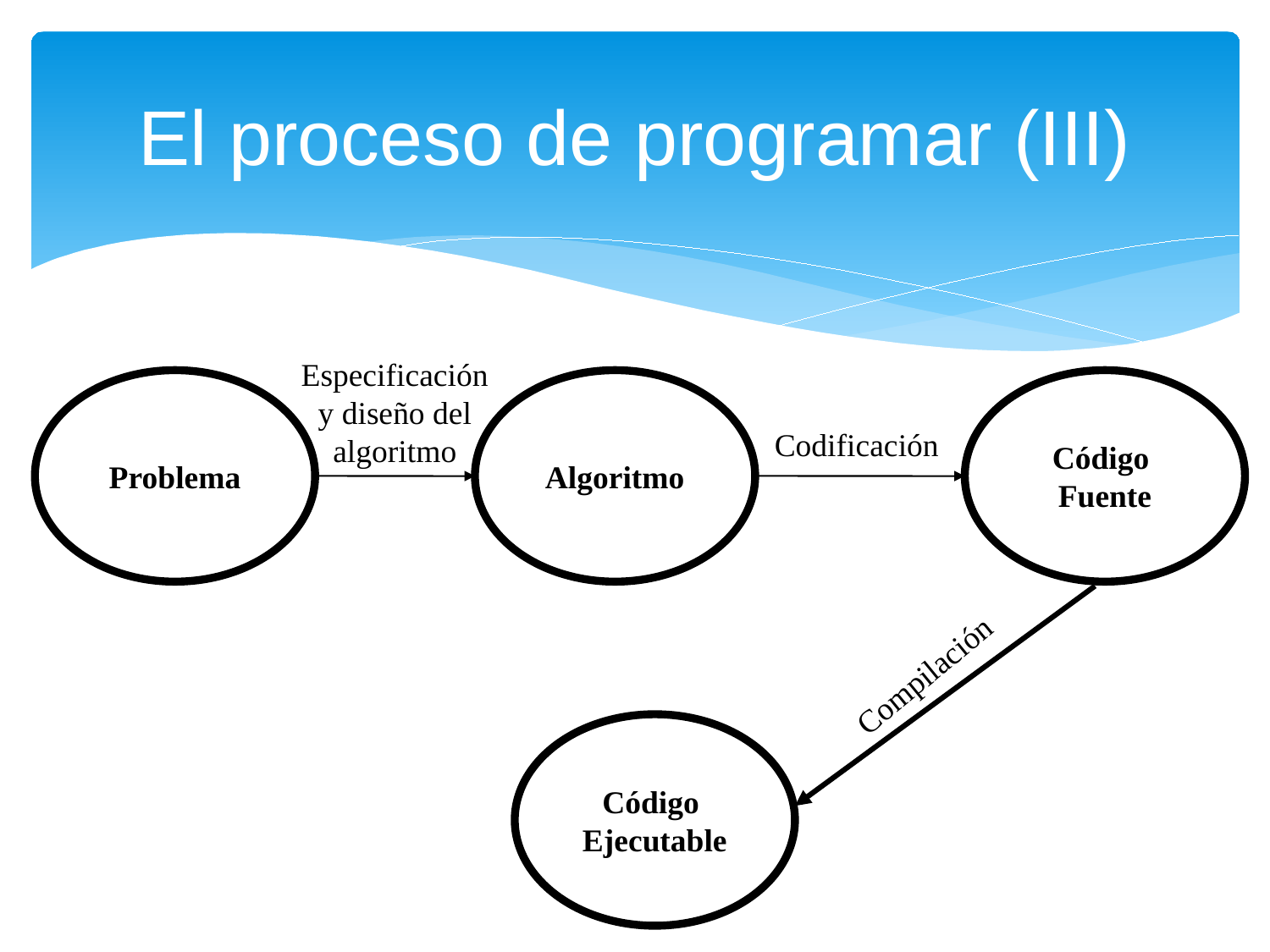

El proceso de programar (III)
Especificación
y diseño del
algoritmo
Problema
Algoritmo
Código
Fuente
Codificación

Compilación
Código
Ejecutable